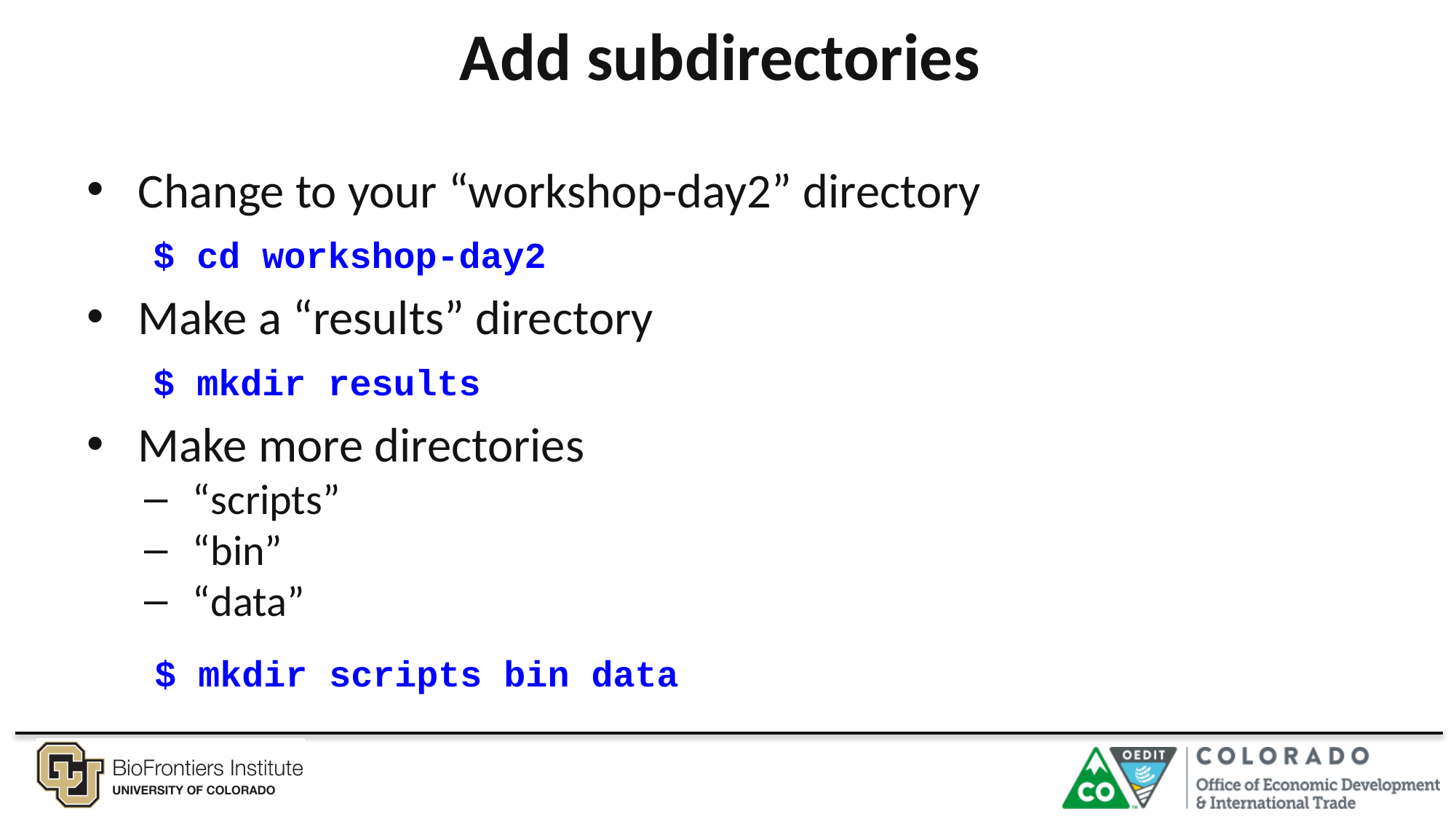

# Add subdirectories
Change to your “workshop-day2” directory

Make a “results” directory

Make more directories
“scripts”
“bin”
“data”
$ cd workshop-day2
$ mkdir results
$ mkdir scripts bin data